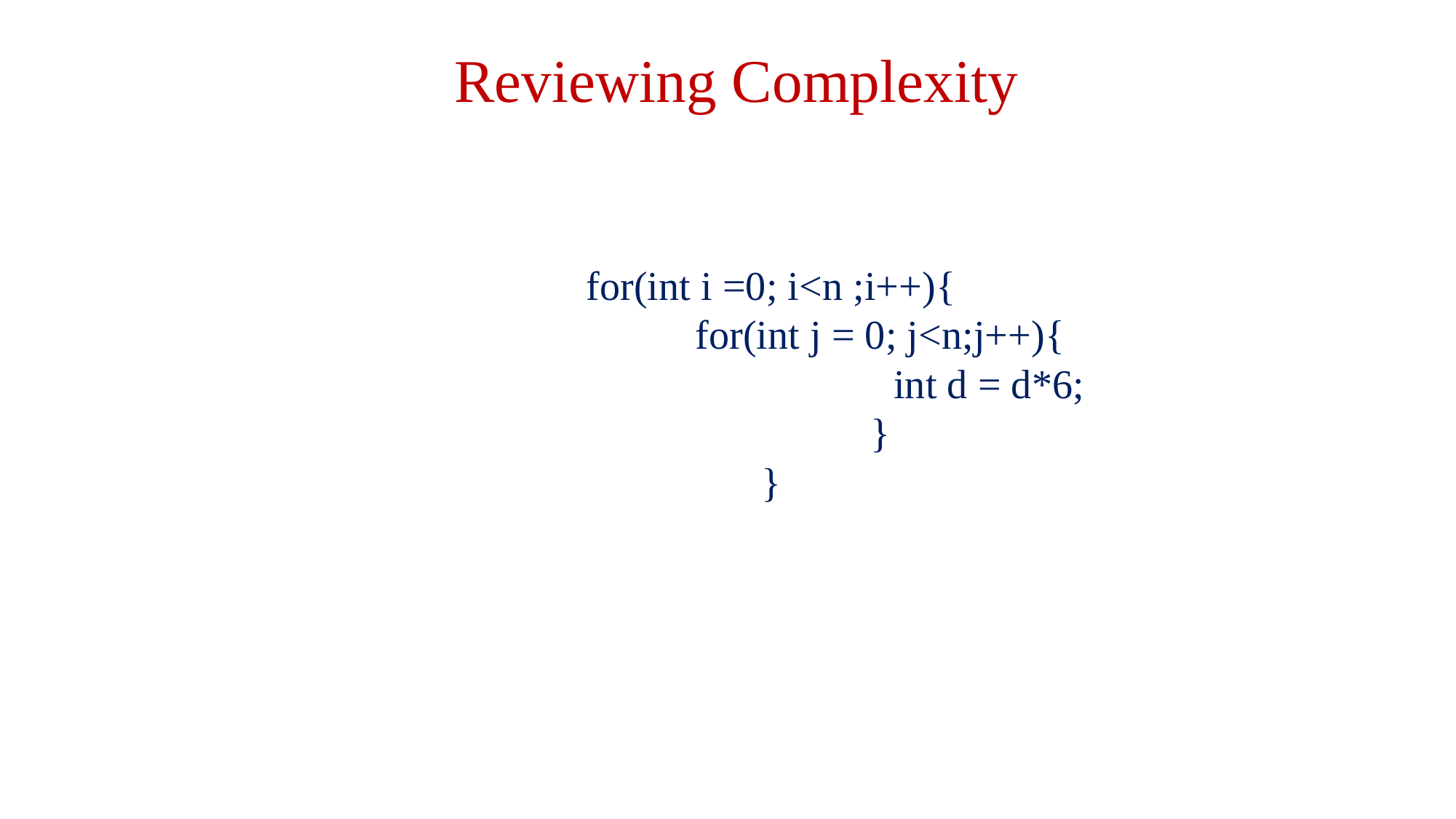

Reviewing Complexity
# for(int i =0; i<n ;i++){ for(int j = 0; j<n;j++){ int d = d*6; } }